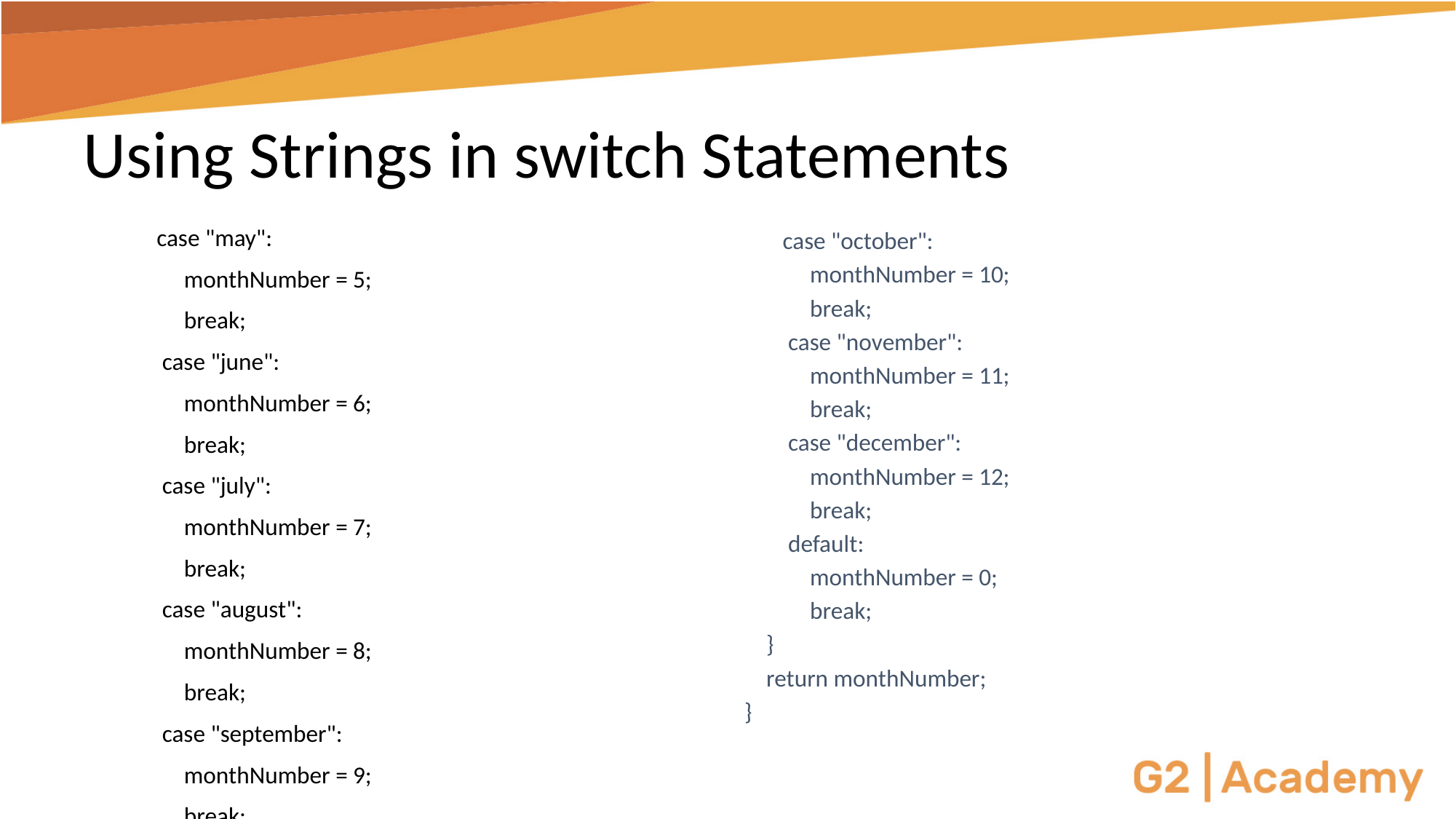

# Using Strings in switch Statements
           case "may":
                monthNumber = 5;
                break;
            case "june":
                monthNumber = 6;
                break;
            case "july":
                monthNumber = 7;
                break;
            case "august":
                monthNumber = 8;
                break;
            case "september":
                monthNumber = 9;
                break;
           case "october":
                monthNumber = 10;
                break;
            case "november":
                monthNumber = 11;
                break;
            case "december":
                monthNumber = 12;
                break;
            default:
                monthNumber = 0;
                break;
        }
        return monthNumber;
    }